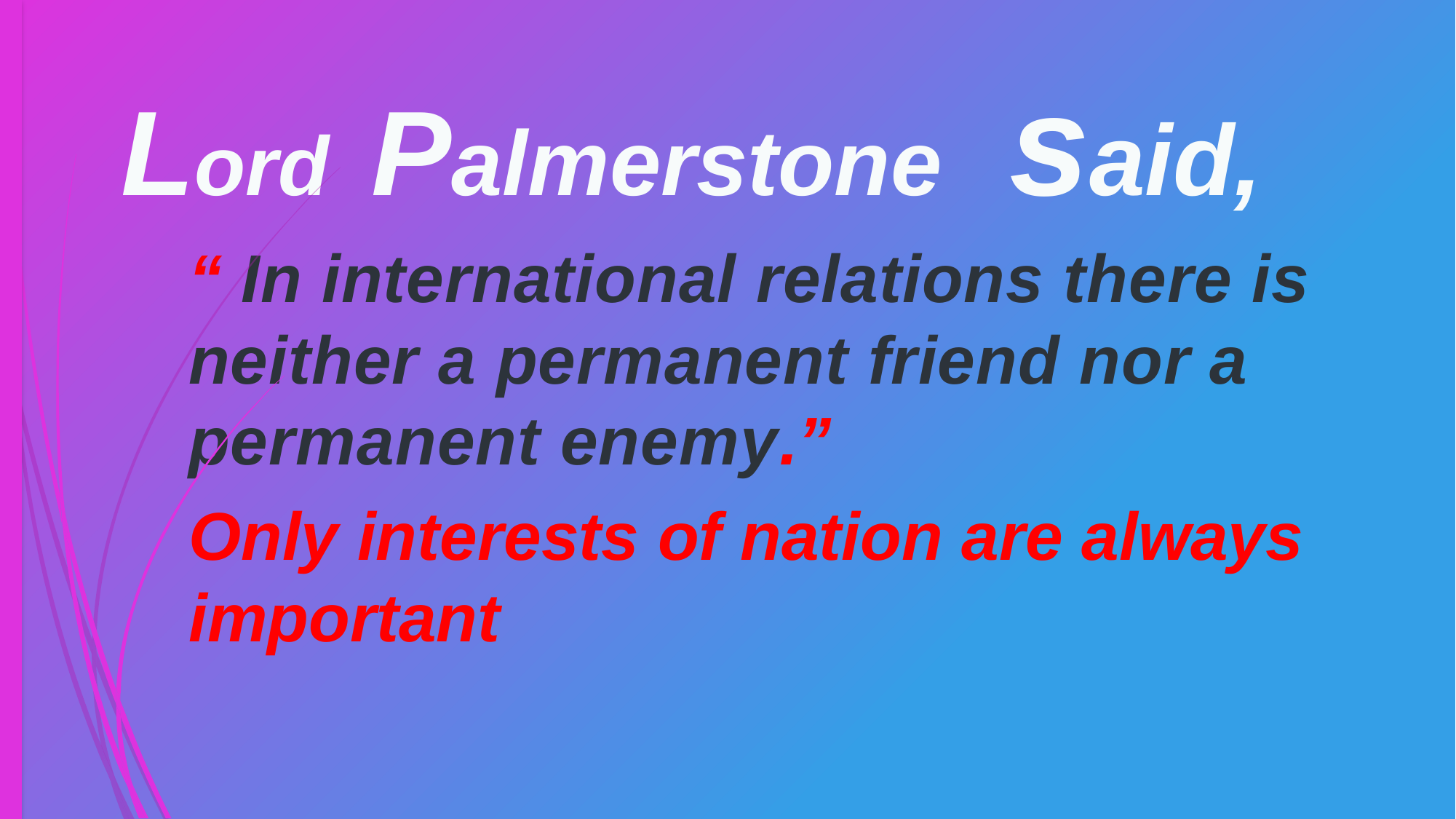

# Lord   Palmerstone  said,

“ In international relations there is neither a permanent friend nor a permanent enemy.”
Only interests of nation are always important